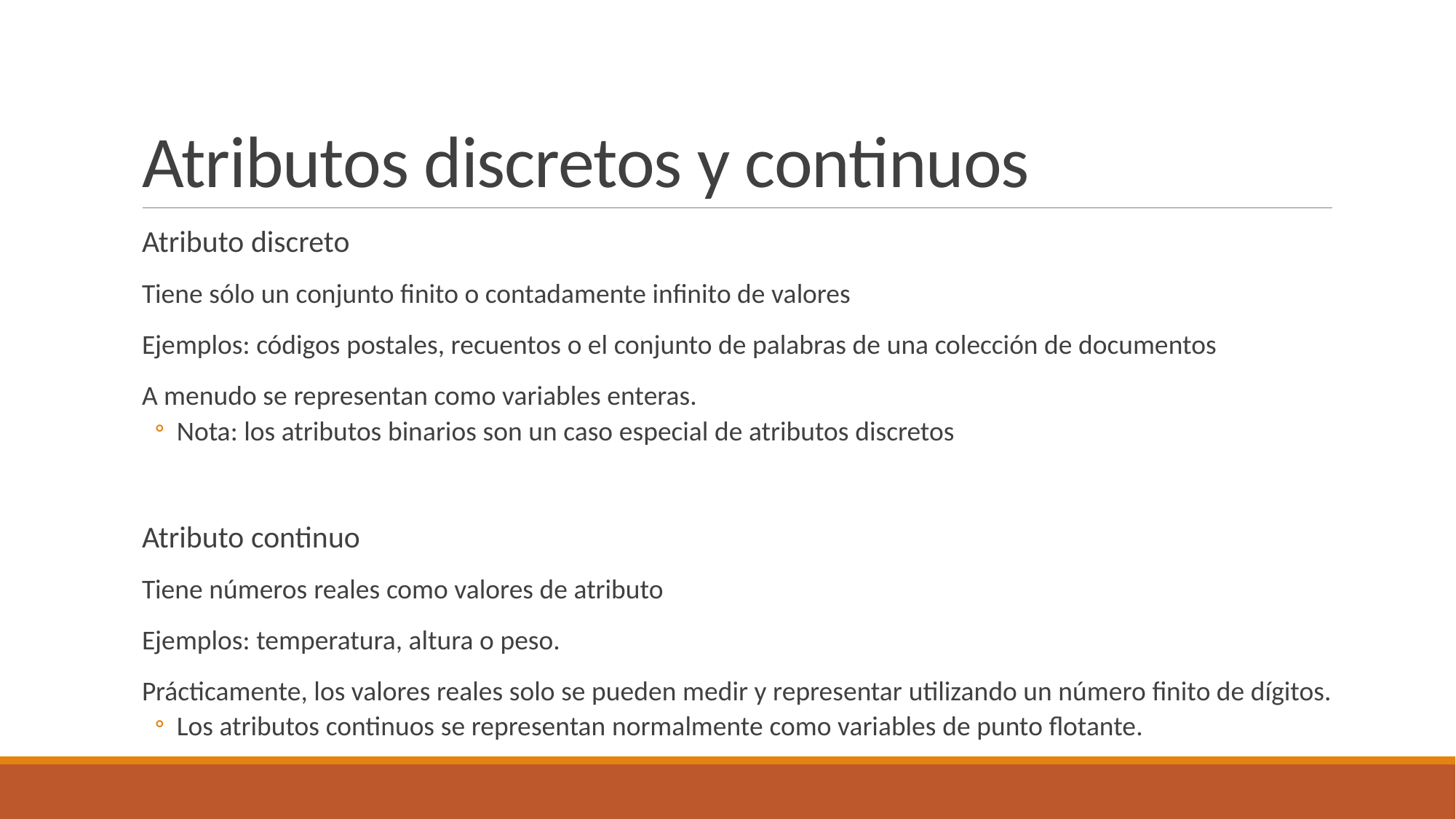

# Atributos discretos y continuos
Atributo discreto
Tiene sólo un conjunto finito o contadamente infinito de valores
Ejemplos: códigos postales, recuentos o el conjunto de palabras de una colección de documentos
A menudo se representan como variables enteras.
Nota: los atributos binarios son un caso especial de atributos discretos

Atributo continuo
Tiene números reales como valores de atributo
Ejemplos: temperatura, altura o peso.
Prácticamente, los valores reales solo se pueden medir y representar utilizando un número finito de dígitos.
Los atributos continuos se representan normalmente como variables de punto flotante.